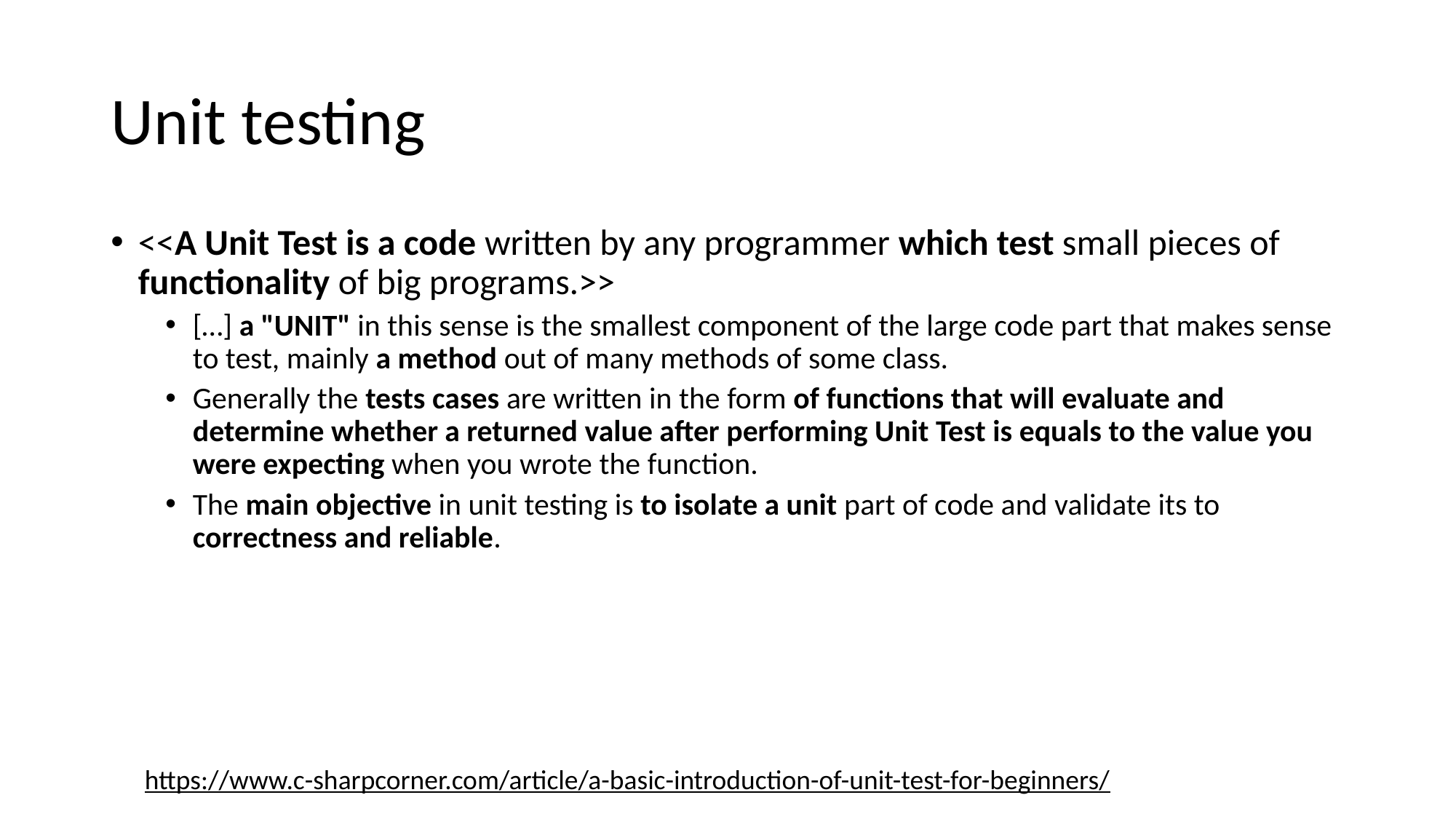

# Unit testing
<<A Unit Test is a code written by any programmer which test small pieces of functionality of big programs.>>
[…] a "UNIT" in this sense is the smallest component of the large code part that makes sense to test, mainly a method out of many methods of some class.
Generally the tests cases are written in the form of functions that will evaluate and determine whether a returned value after performing Unit Test is equals to the value you were expecting when you wrote the function.
The main objective in unit testing is to isolate a unit part of code and validate its to correctness and reliable.

https://www.c-sharpcorner.com/article/a-basic-introduction-of-unit-test-for-beginners/